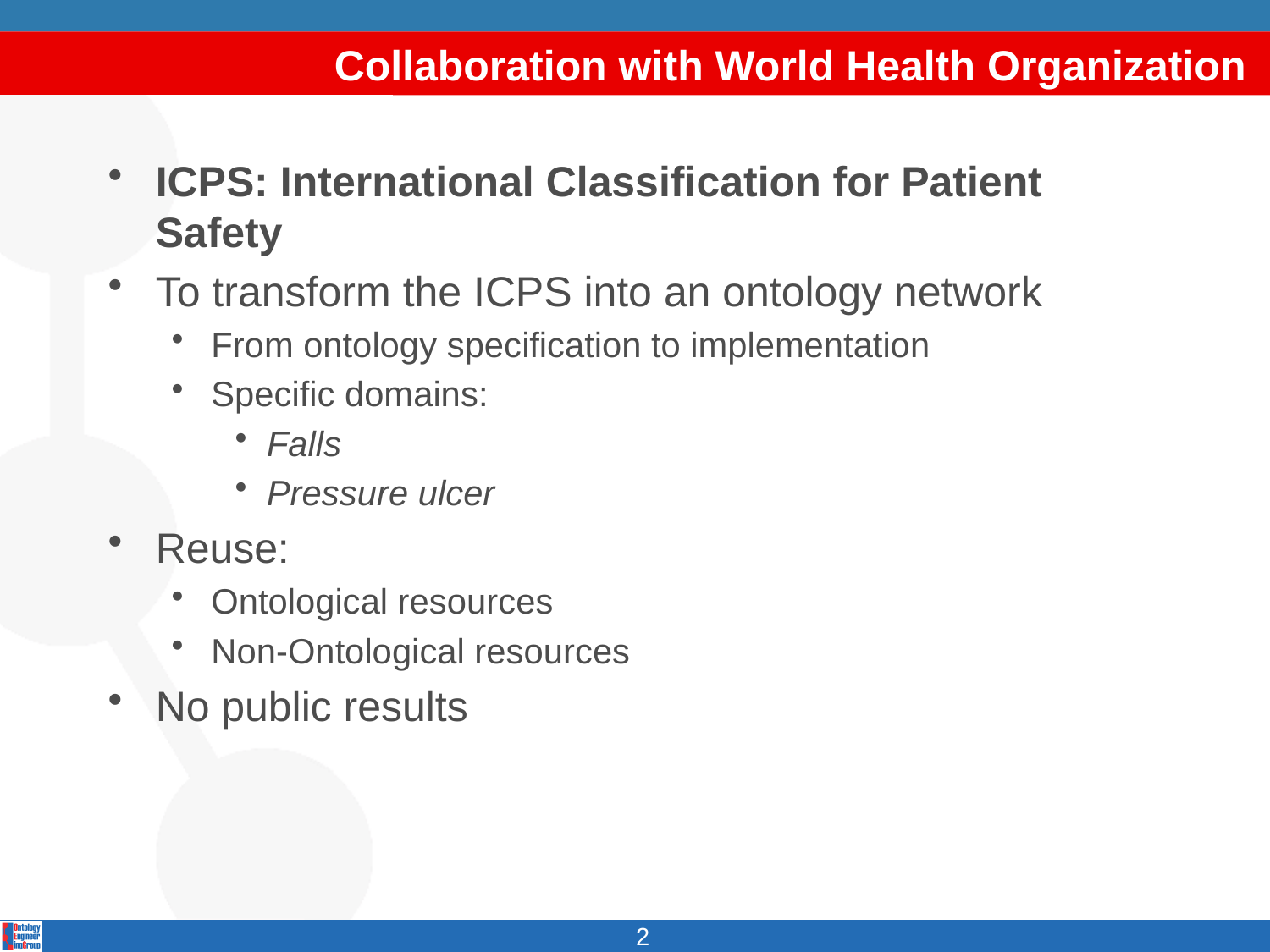

# Collaboration with World Health Organization
ICPS: International Classification for Patient Safety
To transform the ICPS into an ontology network
From ontology specification to implementation
Specific domains:
Falls
Pressure ulcer
Reuse:
Ontological resources
Non-Ontological resources
No public results
2